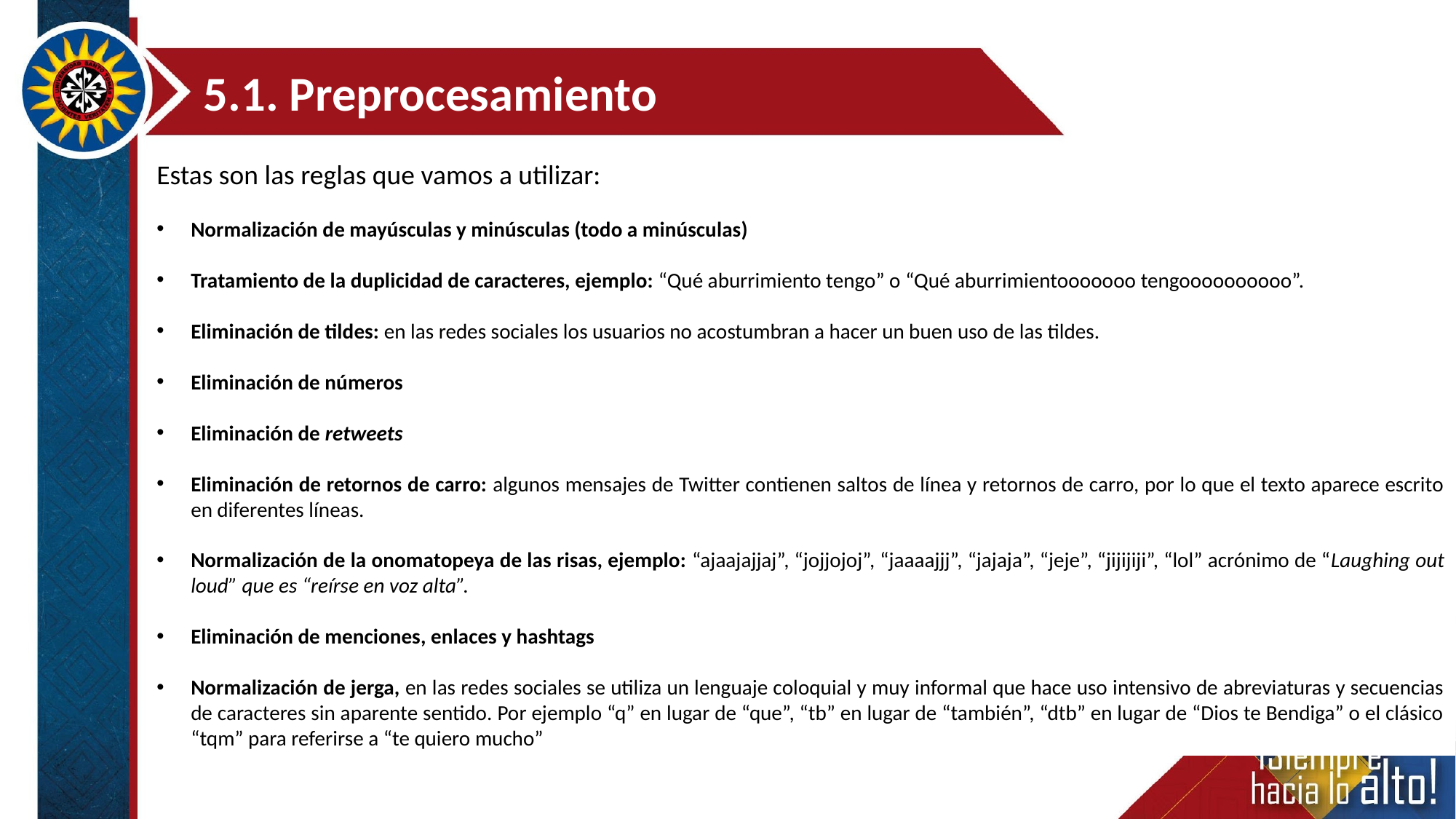

5.1. Preprocesamiento
Estas son las reglas que vamos a utilizar:

Normalización de mayúsculas y minúsculas (todo a minúsculas)

Tratamiento de la duplicidad de caracteres, ejemplo: “Qué aburrimiento tengo” o “Qué aburrimientooooooo tengoooooooooo”.

Eliminación de tildes: en las redes sociales los usuarios no acostumbran a hacer un buen uso de las tildes.

Eliminación de números

Eliminación de retweets

Eliminación de retornos de carro: algunos mensajes de Twitter contienen saltos de línea y retornos de carro, por lo que el texto aparece escrito en diferentes líneas.

Normalización de la onomatopeya de las risas, ejemplo: “ajaajajjaj”, “jojjojoj”, “jaaaajjj”, “jajaja”, “jeje”, “jijijiji”, “lol” acrónimo de “Laughing out loud” que es “reírse en voz alta”.

Eliminación de menciones, enlaces y hashtags

Normalización de jerga, en las redes sociales se utiliza un lenguaje coloquial y muy informal que hace uso intensivo de abreviaturas y secuencias de caracteres sin aparente sentido. Por ejemplo “q” en lugar de “que”, “tb” en lugar de “también”, “dtb” en lugar de “Dios te Bendiga” o el clásico “tqm” para referirse a “te quiero mucho”